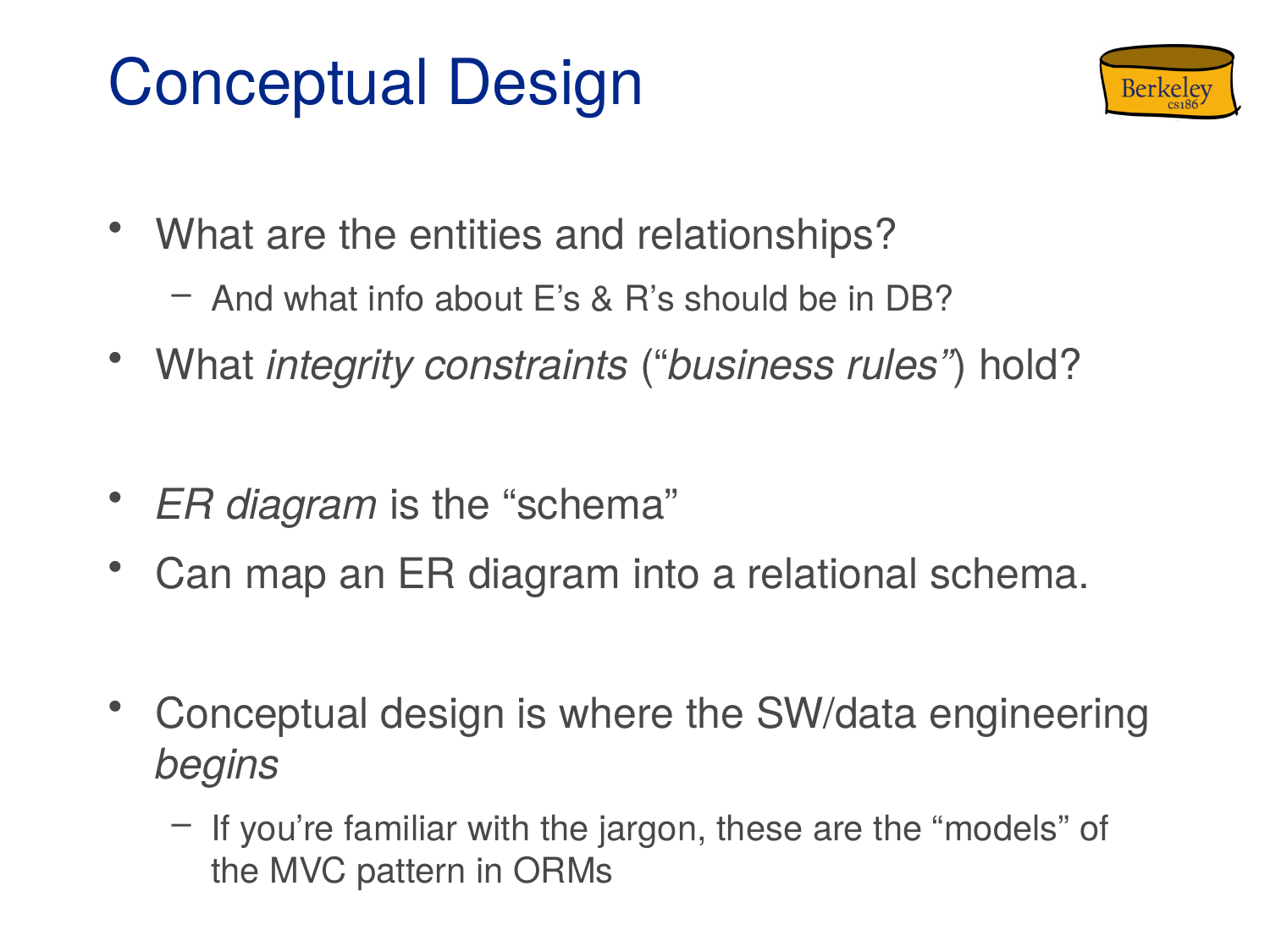

# Conceptual Design
What are the entities and relationships?
And what info about E’s & R’s should be in DB?
What integrity constraints (“business rules”) hold?

ER diagram is the “schema”
Can map an ER diagram into a relational schema.

Conceptual design is where the SW/data engineering begins
If you’re familiar with the jargon, these are the “models” of the MVC pattern in ORMs